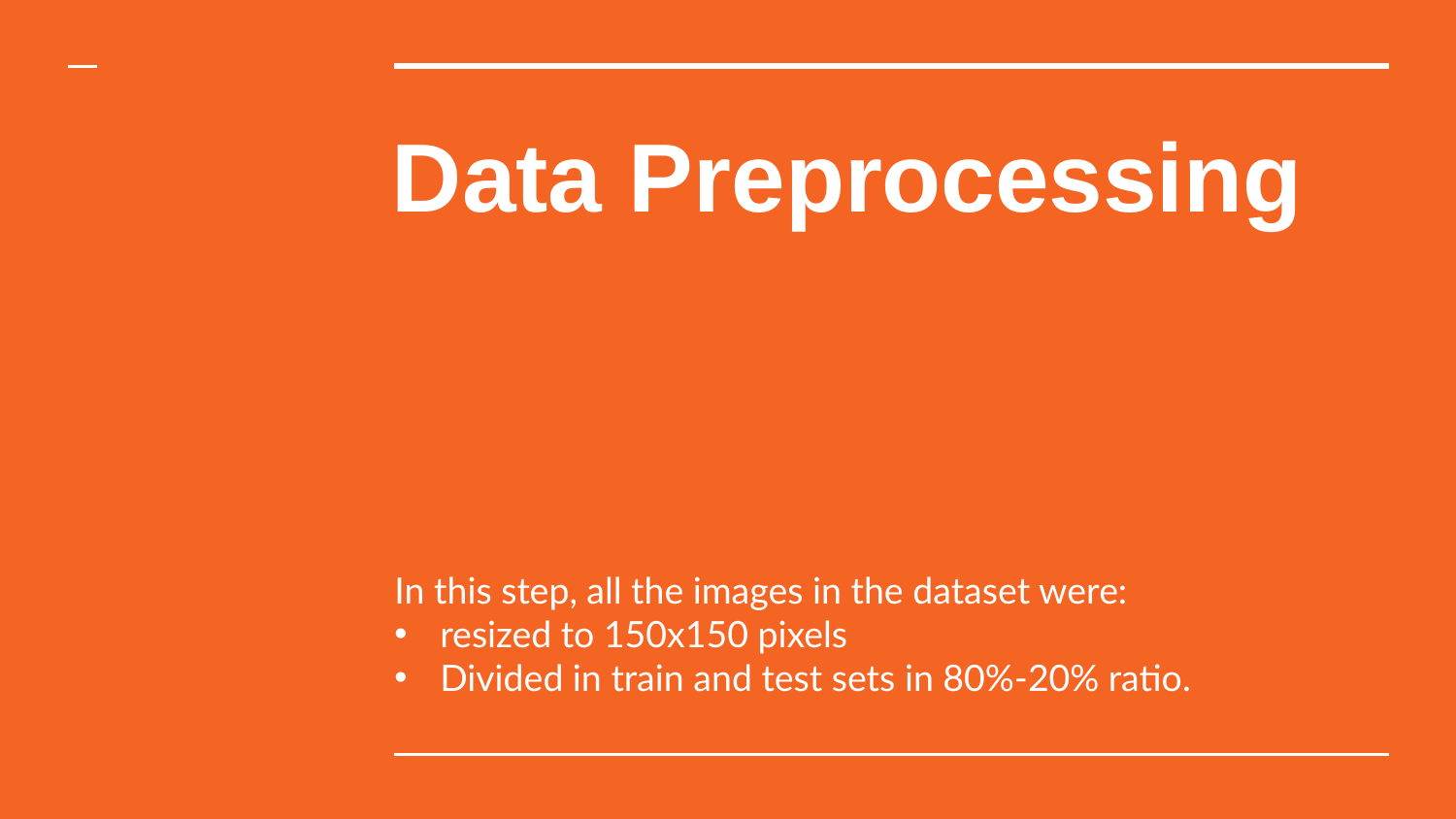

# Data Preprocessing

In this step, all the images in the dataset were:
resized to 150x150 pixels
Divided in train and test sets in 80%-20% ratio.